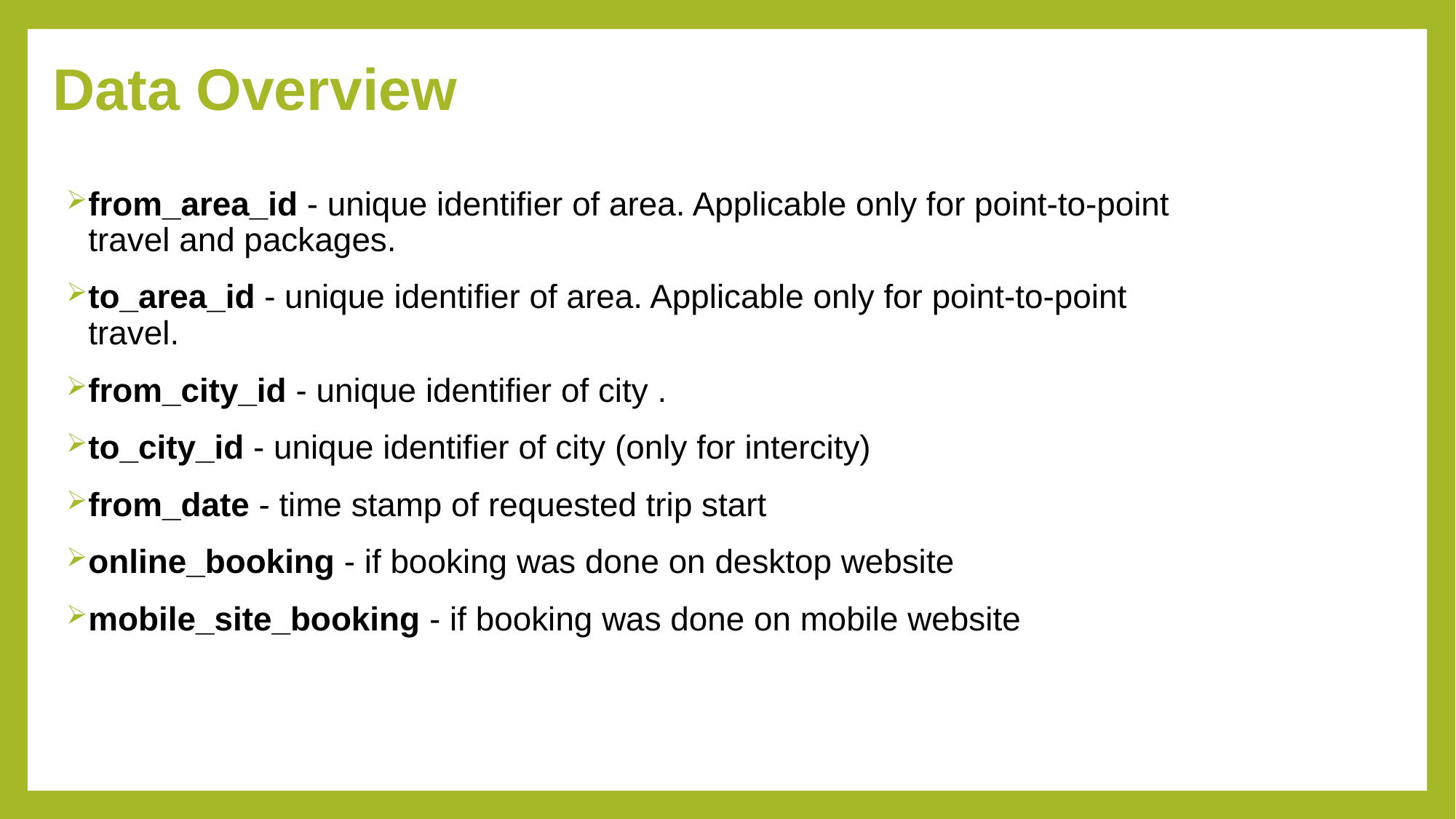

# Data Overview
from_area_id - unique identifier of area. Applicable only for point-to-point travel and packages.
to_area_id - unique identifier of area. Applicable only for point-to-point travel.
from_city_id - unique identifier of city .
to_city_id - unique identifier of city (only for intercity)
from_date - time stamp of requested trip start
online_booking - if booking was done on desktop website
mobile_site_booking - if booking was done on mobile website